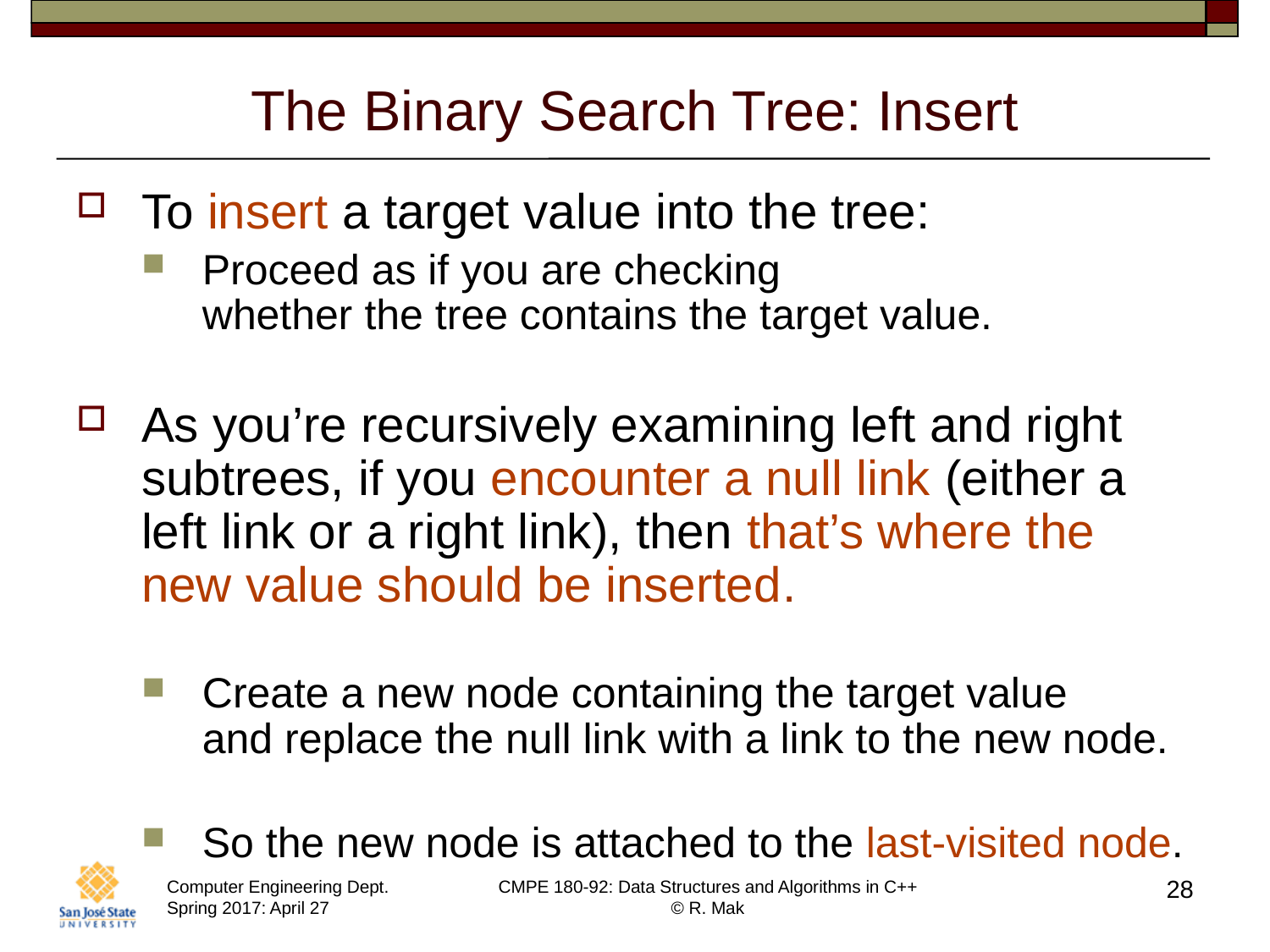

# The Binary Search Tree: Insert
To insert a target value into the tree:
Proceed as if you are checking
whether the tree contains the target value.

As you’re recursively examining left and right subtrees, if you encounter a null link (either a left link or a right link), then that’s where the new value should be inserted.

Create a new node containing the target value
and replace the null link with a link to the new node.

So the new node is attached to the last-visited node.
28